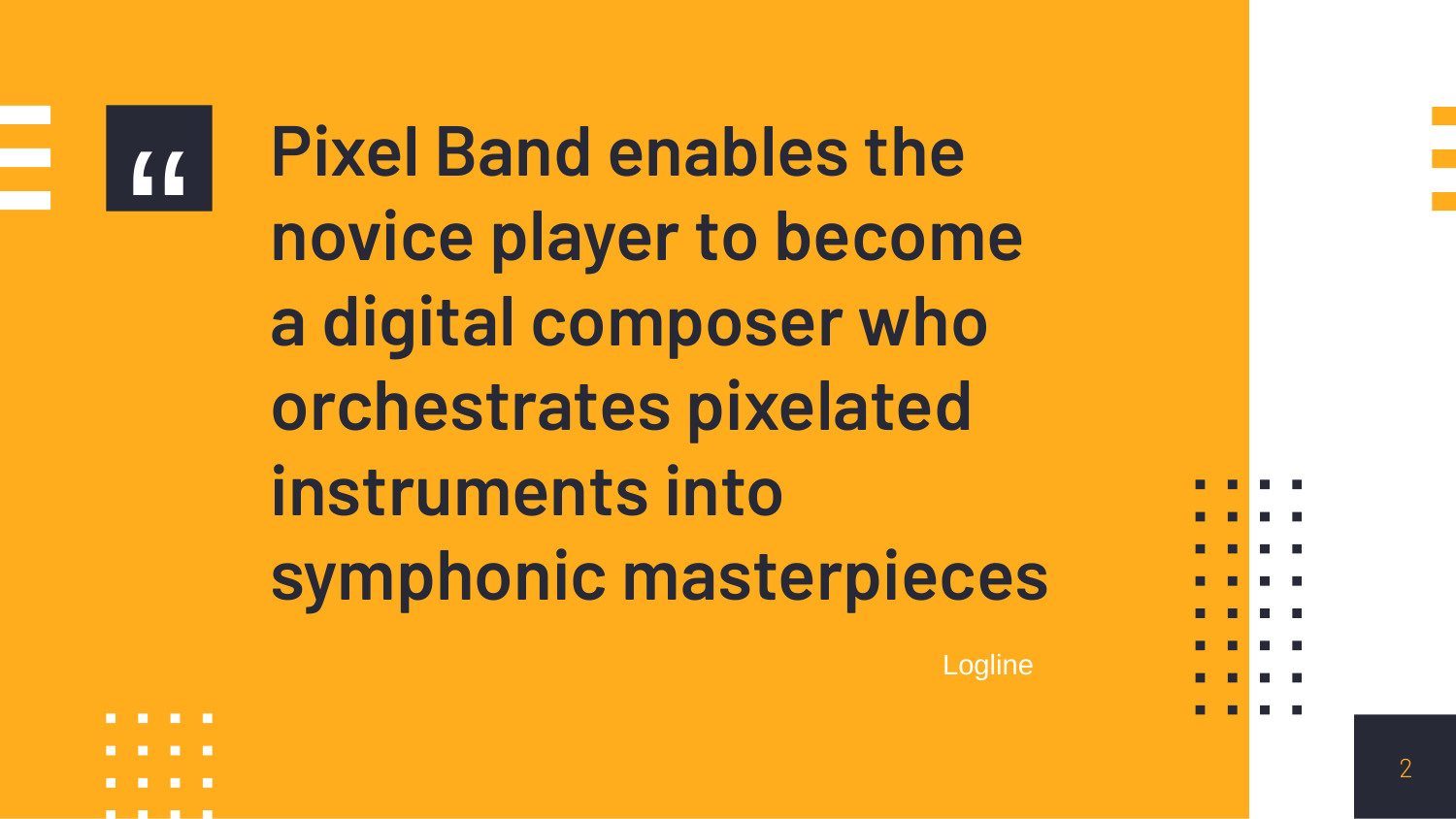

Pixel Band enables the novice player to become a digital composer who orchestrates pixelated instruments into symphonic masterpieces
Logline
2